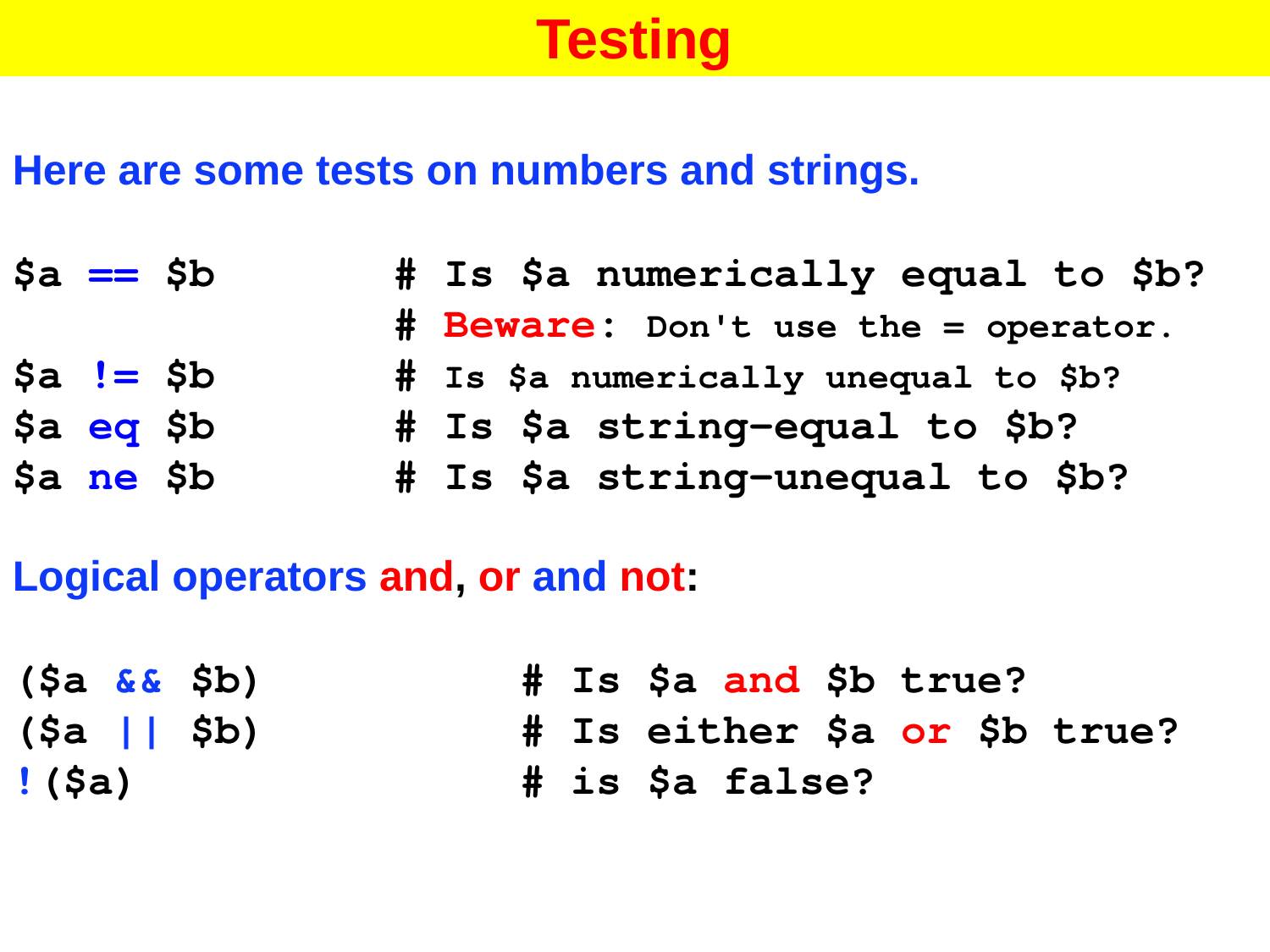

Testing
Here are some tests on numbers and strings.

$a == $b		# Is $a numerically equal to $b?
			# Beware: Don't use the = operator.
$a != $b		# Is $a numerically unequal to $b?
$a eq $b		# Is $a string-equal to $b?
$a ne $b		# Is $a string-unequal to $b?

Logical operators and, or and not:

($a && $b)		# Is $a and $b true?
($a || $b)		# Is either $a or $b true?
!($a)			# is $a false?